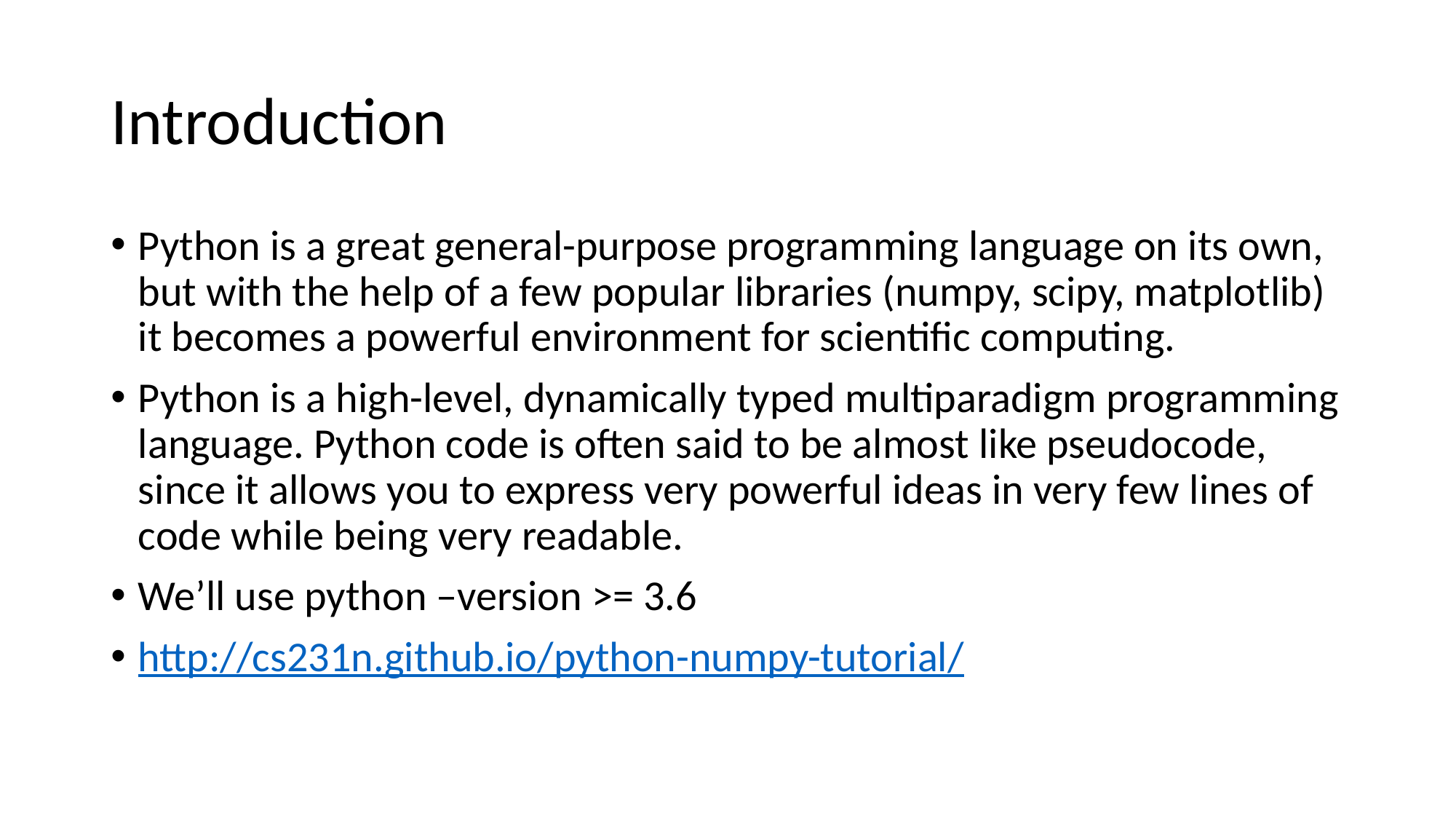

# Introduction
Python is a great general-purpose programming language on its own, but with the help of a few popular libraries (numpy, scipy, matplotlib) it becomes a powerful environment for scientific computing.
Python is a high-level, dynamically typed multiparadigm programming language. Python code is often said to be almost like pseudocode, since it allows you to express very powerful ideas in very few lines of code while being very readable.
We’ll use python –version >= 3.6
http://cs231n.github.io/python-numpy-tutorial/